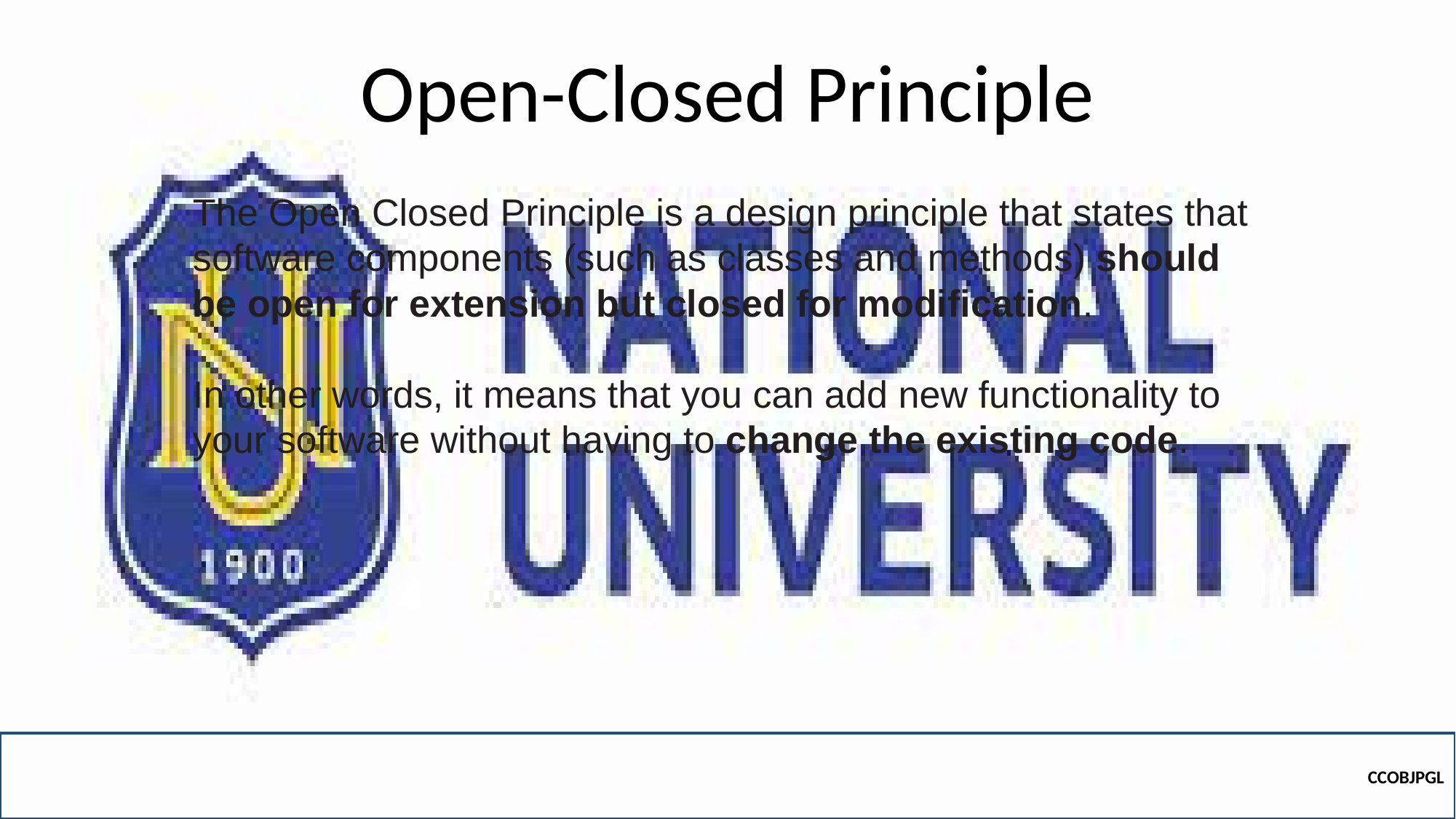

# Open-Closed Principle
The Open Closed Principle is a design principle that states that software components (such as classes and methods) should be open for extension but closed for modification.

In other words, it means that you can add new functionality to your software without having to change the existing code.

CCOBJPGL